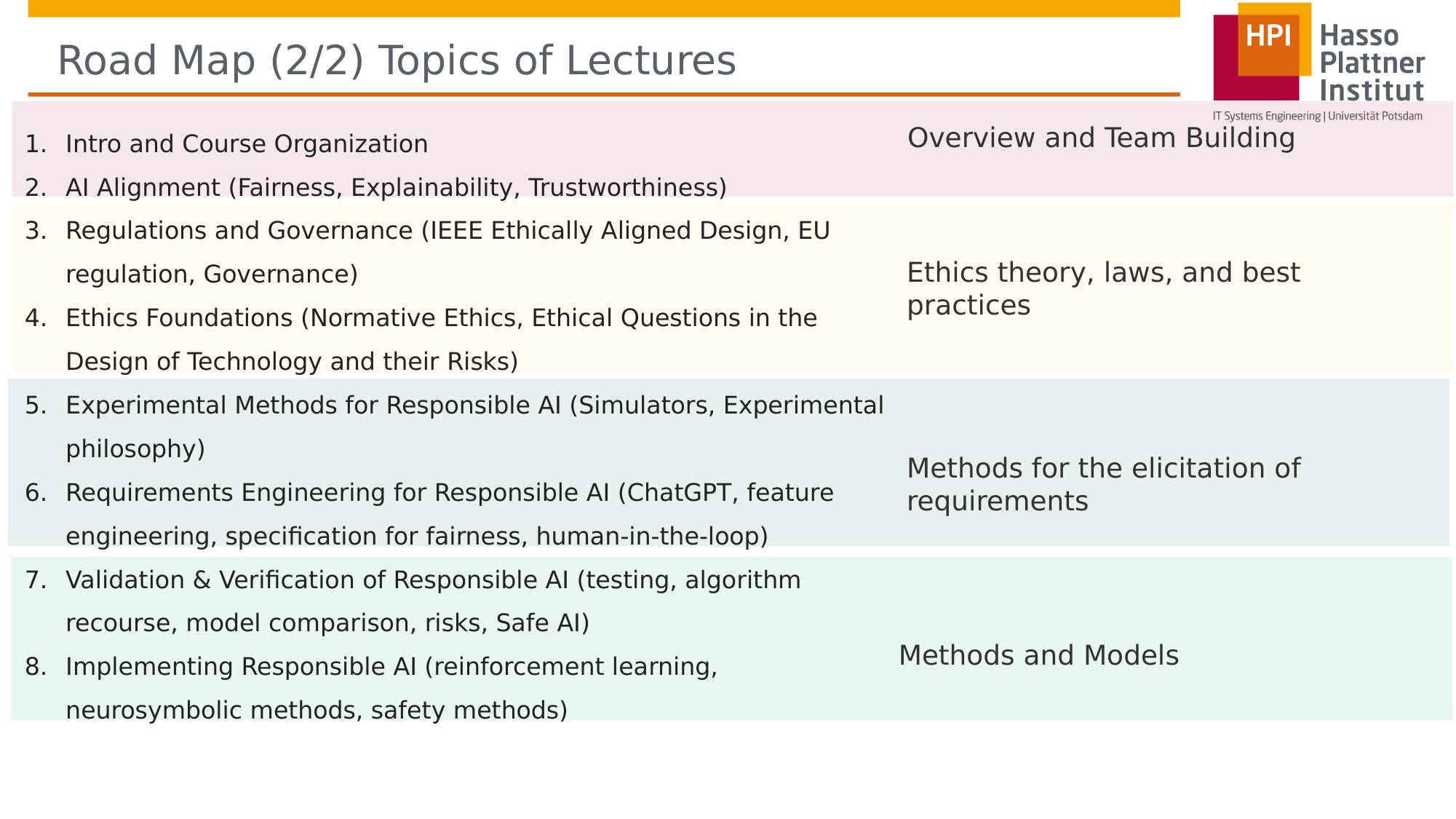

# Road Map (2/2) Topics of Lectures

Intro and Course Organization
AI Alignment (Fairness, Explainability, Trustworthiness)
Regulations and Governance (IEEE Ethically Aligned Design, EU regulation, Governance)
Ethics Foundations (Normative Ethics, Ethical Questions in the Design of Technology and their Risks)
Experimental Methods for Responsible AI (Simulators, Experimental philosophy)
Requirements Engineering for Responsible AI (ChatGPT, feature engineering, specification for fairness, human-in-the-loop)
Validation & Verification of Responsible AI (testing, algorithm recourse, model comparison, risks, Safe AI)
Implementing Responsible AI (reinforcement learning, neurosymbolic methods, safety methods)
Overview and Team Building

Ethics theory, laws, and best practices

Methods for the elicitation of requirements

Methods and Models